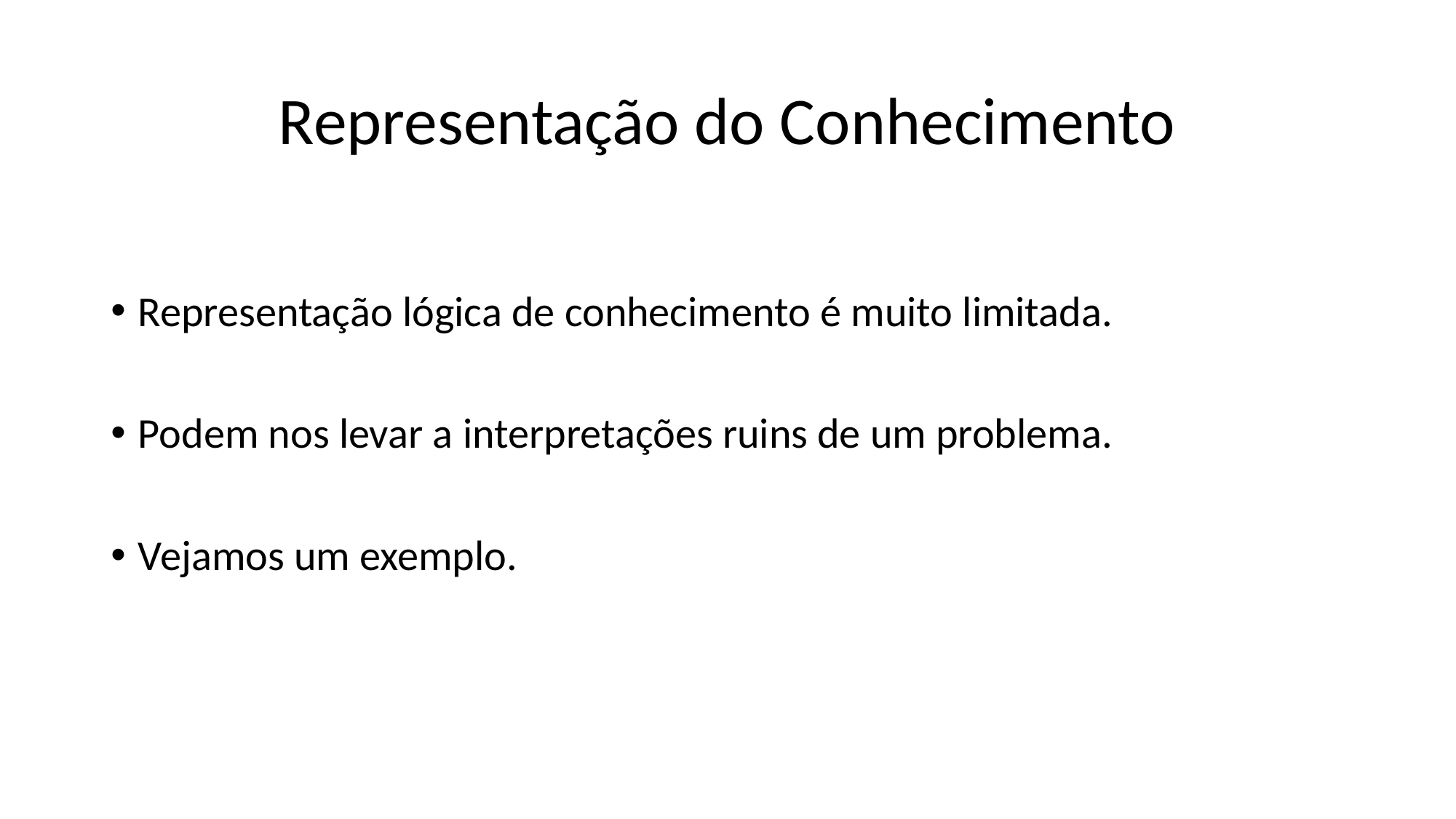

# Representação do Conhecimento

Representação lógica de conhecimento é muito limitada.

Podem nos levar a interpretações ruins de um problema.

Vejamos um exemplo.